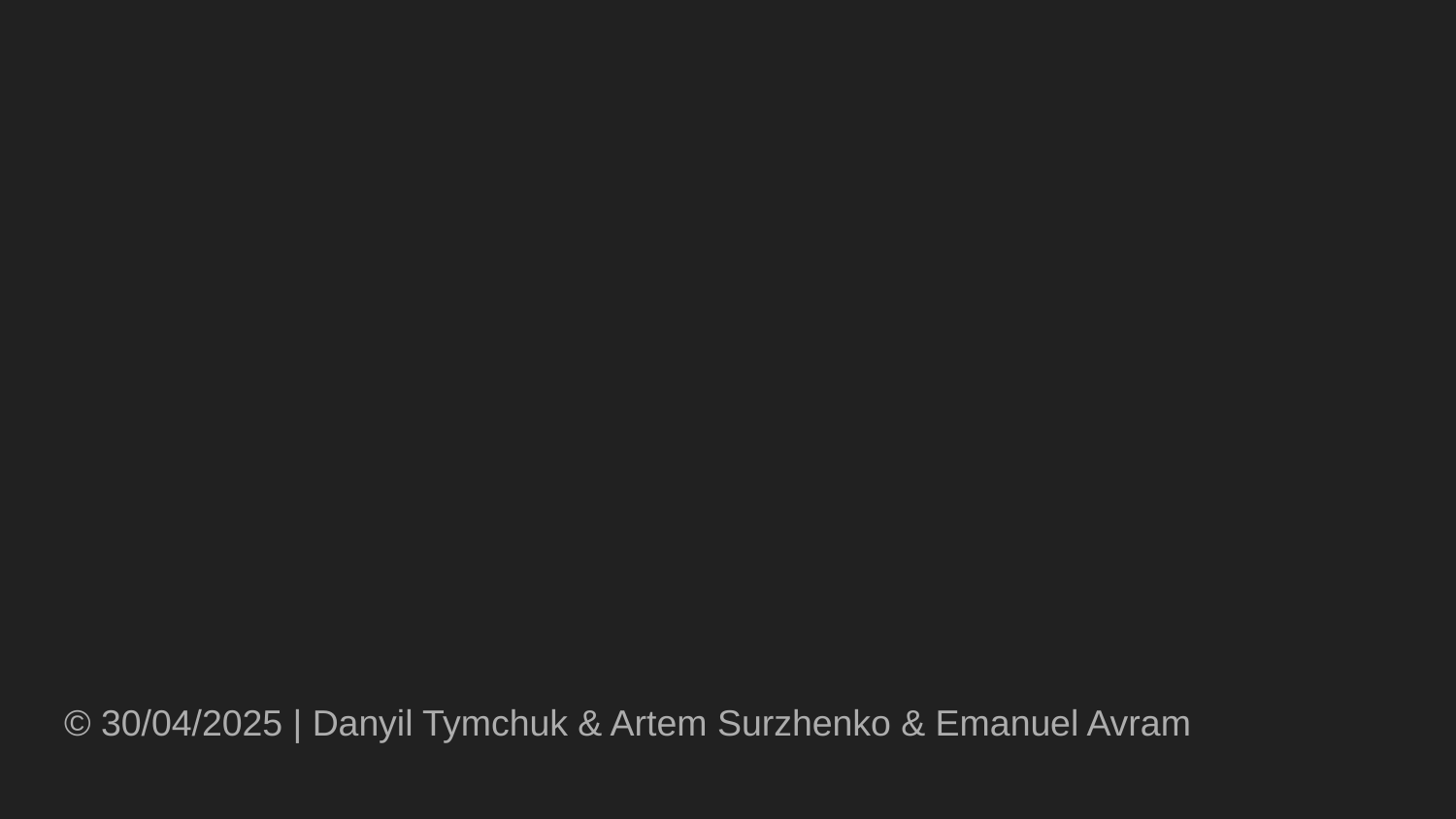

© 30/04/2025 | Danyil Tymchuk & Artem Surzhenko & Emanuel Avram